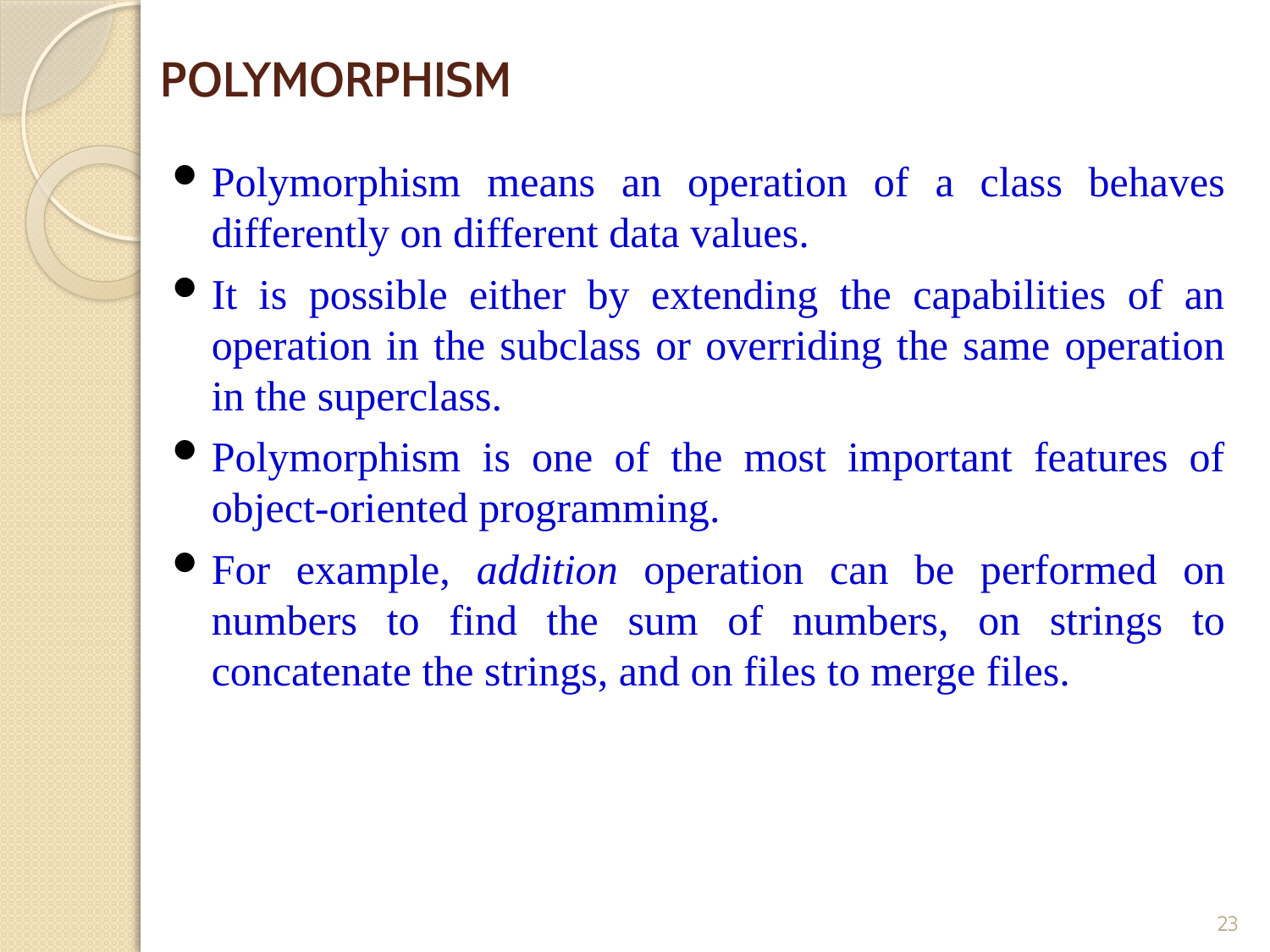

# POLYMORPHISM
Polymorphism means an operation of a class behaves differently on different data values.
It is possible either by extending the capabilities of an operation in the subclass or overriding the same operation in the superclass.
Polymorphism is one of the most important features of object-oriented programming.
For example, addition operation can be performed on numbers to find the sum of numbers, on strings to concatenate the strings, and on files to merge files.
23